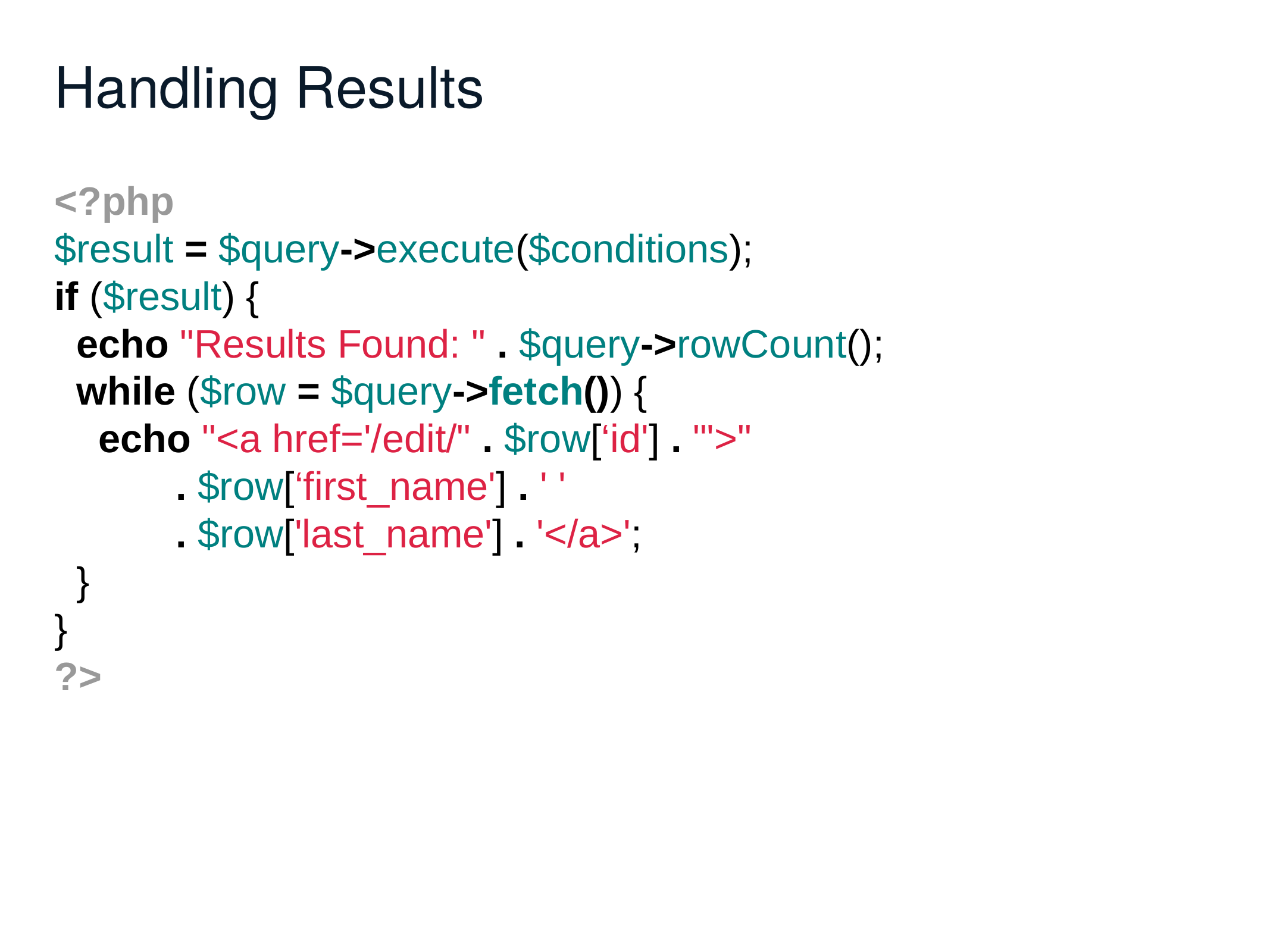

# Handling Results
<?php
$result = $query->execute($conditions);
if ($result) {
  echo "Results Found: " . $query->rowCount();
  while ($row = $query->fetch()) {
    echo "<a href='/edit/" . $row[‘id'] . "'>"
           . $row[‘first_name'] . ' '
           . $row['last_name'] . '</a>';
  }
}
?>